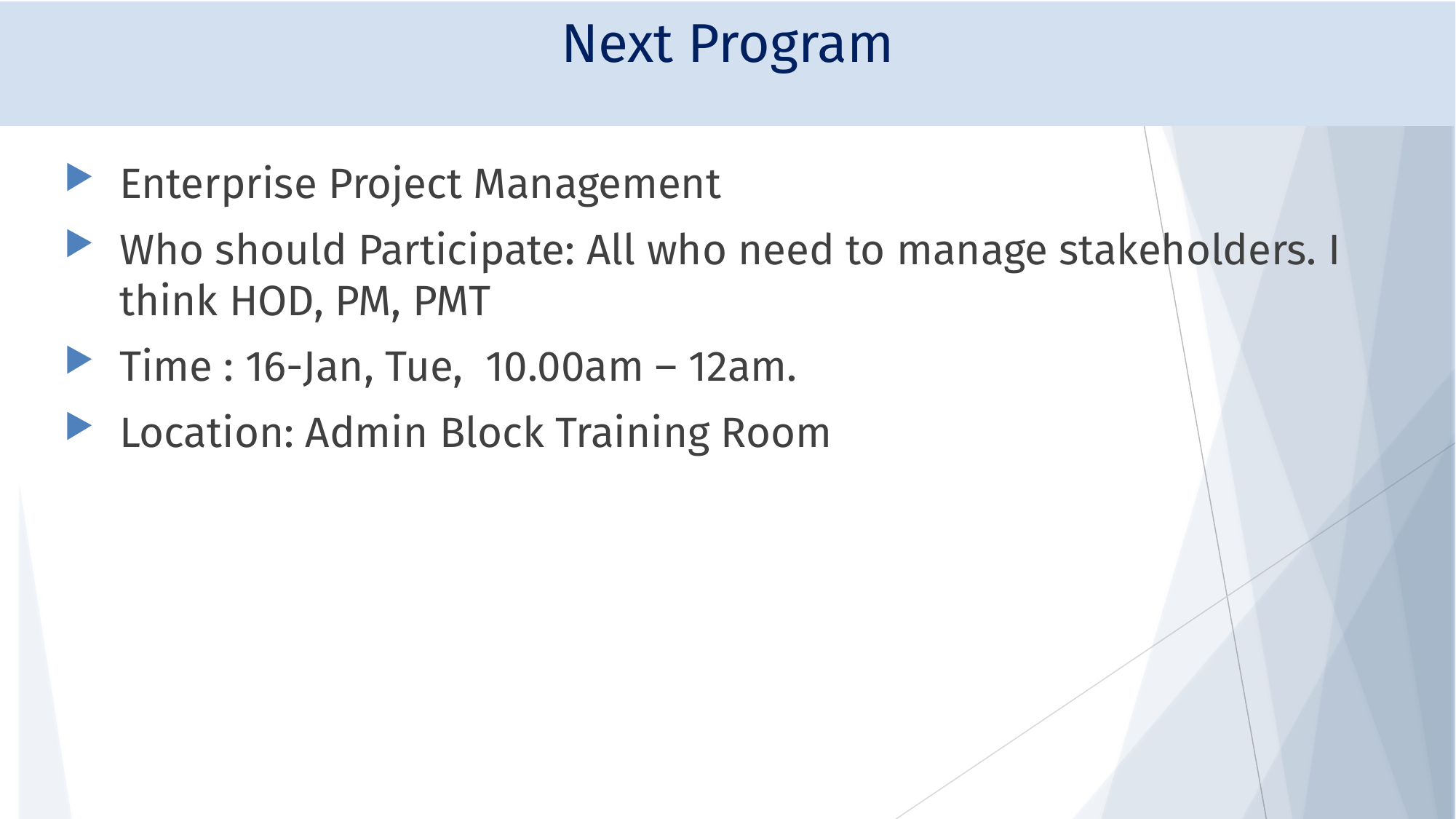

# Next Program
Enterprise Project Management
Who should Participate: All who need to manage stakeholders. I think HOD, PM, PMT
Time : 16-Jan, Tue,  10.00am – 12am.
Location: Admin Block Training Room